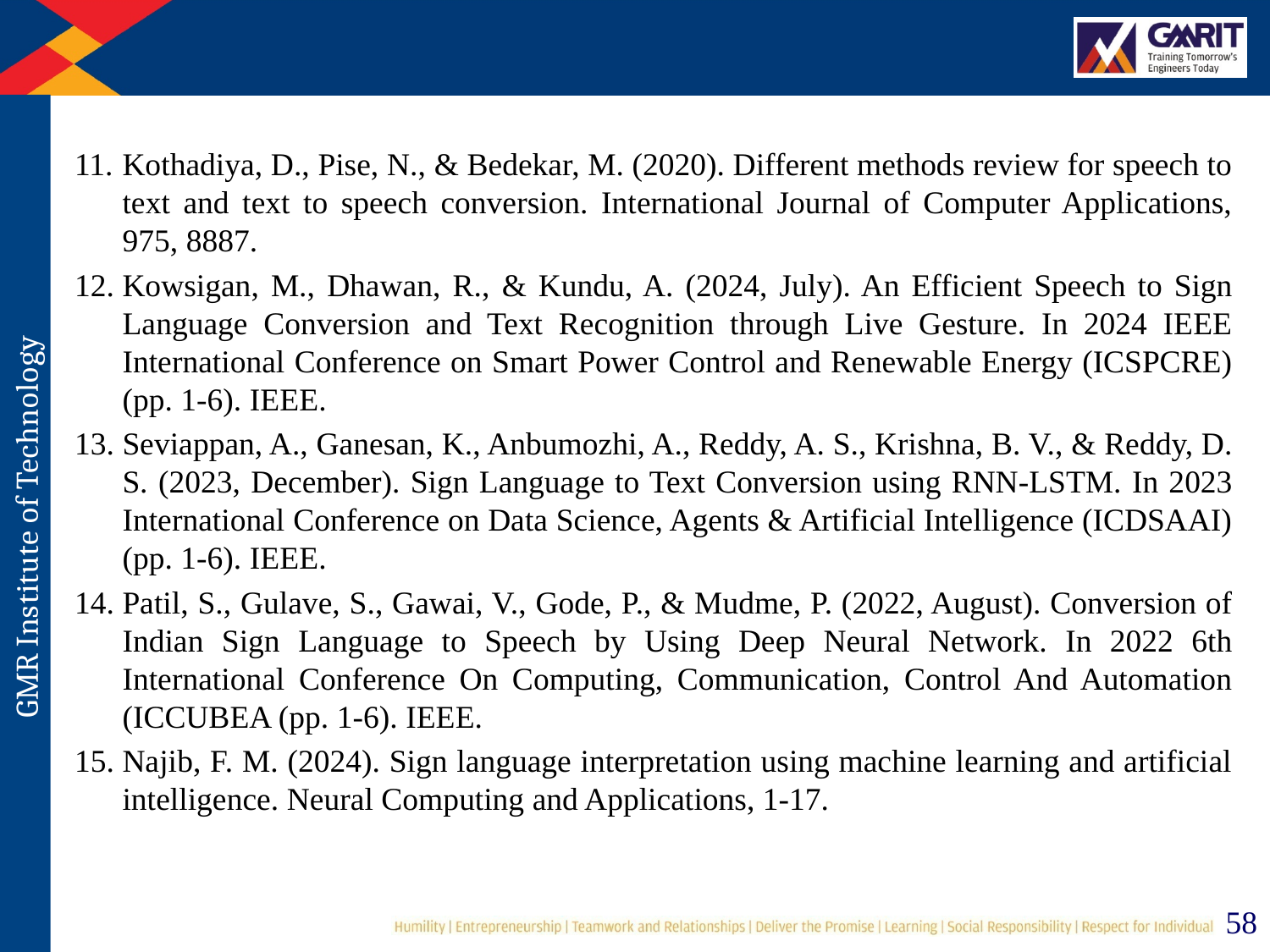

Kothadiya, D., Pise, N., & Bedekar, M. (2020). Different methods review for speech to text and text to speech conversion. International Journal of Computer Applications, 975, 8887.
Kowsigan, M., Dhawan, R., & Kundu, A. (2024, July). An Efficient Speech to Sign Language Conversion and Text Recognition through Live Gesture. In 2024 IEEE International Conference on Smart Power Control and Renewable Energy (ICSPCRE) (pp. 1-6). IEEE.
Seviappan, A., Ganesan, K., Anbumozhi, A., Reddy, A. S., Krishna, B. V., & Reddy, D. S. (2023, December). Sign Language to Text Conversion using RNN-LSTM. In 2023 International Conference on Data Science, Agents & Artificial Intelligence (ICDSAAI) (pp. 1-6). IEEE.
Patil, S., Gulave, S., Gawai, V., Gode, P., & Mudme, P. (2022, August). Conversion of Indian Sign Language to Speech by Using Deep Neural Network. In 2022 6th International Conference On Computing, Communication, Control And Automation (ICCUBEA (pp. 1-6). IEEE.
Najib, F. M. (2024). Sign language interpretation using machine learning and artificial intelligence. Neural Computing and Applications, 1-17.
58